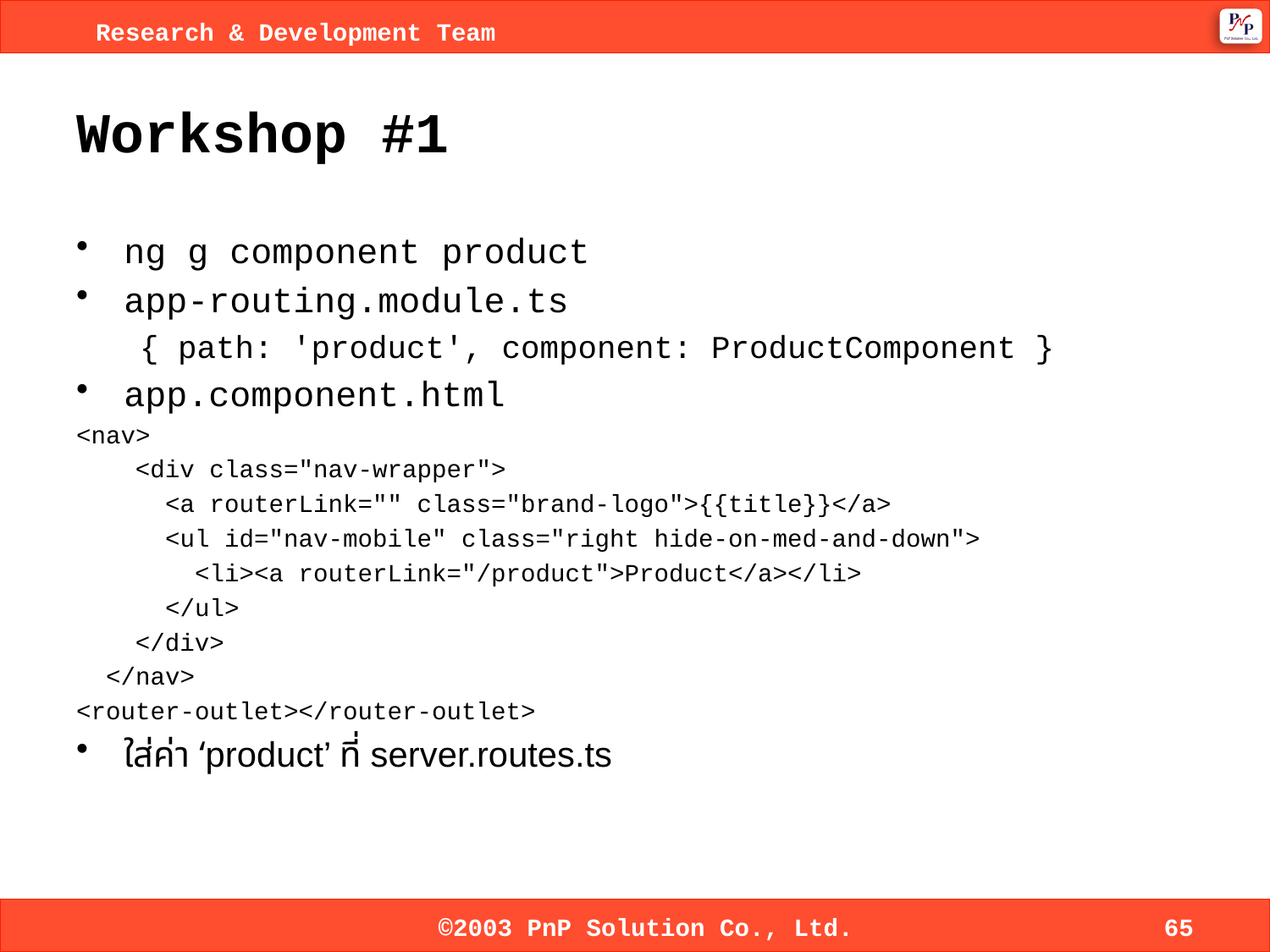

# Workshop #1
ng g component product
app-routing.module.ts
{ path: 'product', component: ProductComponent }
app.component.html
<nav>
    <div class="nav-wrapper">
      <a routerLink="" class="brand-logo">{{title}}</a>
      <ul id="nav-mobile" class="right hide-on-med-and-down">
        <li><a routerLink="/product">Product</a></li>
      </ul>
    </div>
  </nav>
<router-outlet></router-outlet>
ใส่ค่า ‘product’ ที่ server.routes.ts

©2003 PnP Solution Co., Ltd.
65